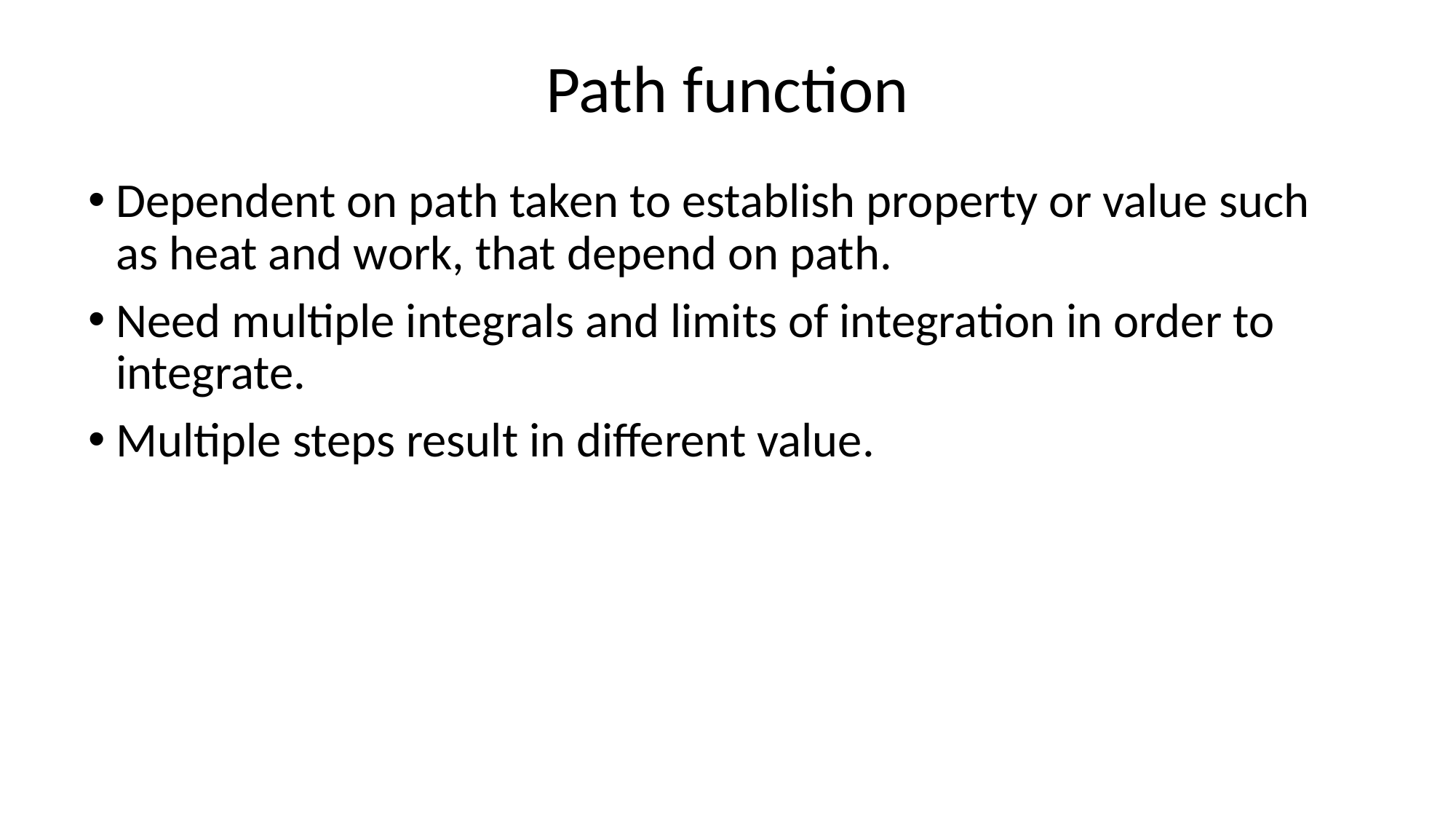

# Path function
Dependent on path taken to establish property or value such as heat and work, that depend on path.
Need multiple integrals and limits of integration in order to integrate.
Multiple steps result in different value.